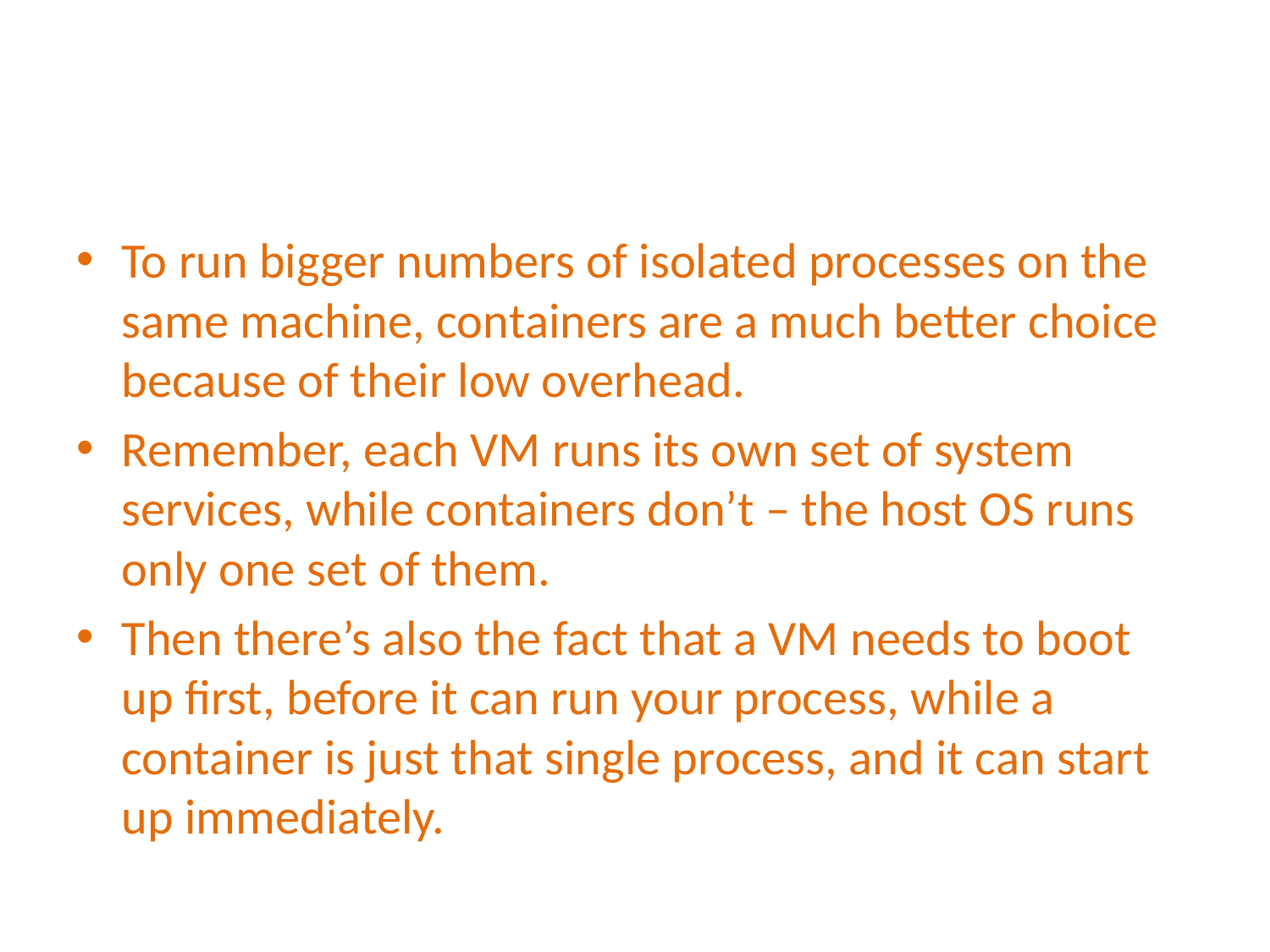

#
To run bigger numbers of isolated processes on the same machine, containers are a much better choice because of their low overhead.
Remember, each VM runs its own set of system services, while containers don’t – the host OS runs only one set of them.
Then there’s also the fact that a VM needs to boot up first, before it can run your process, while a container is just that single process, and it can start up immediately.